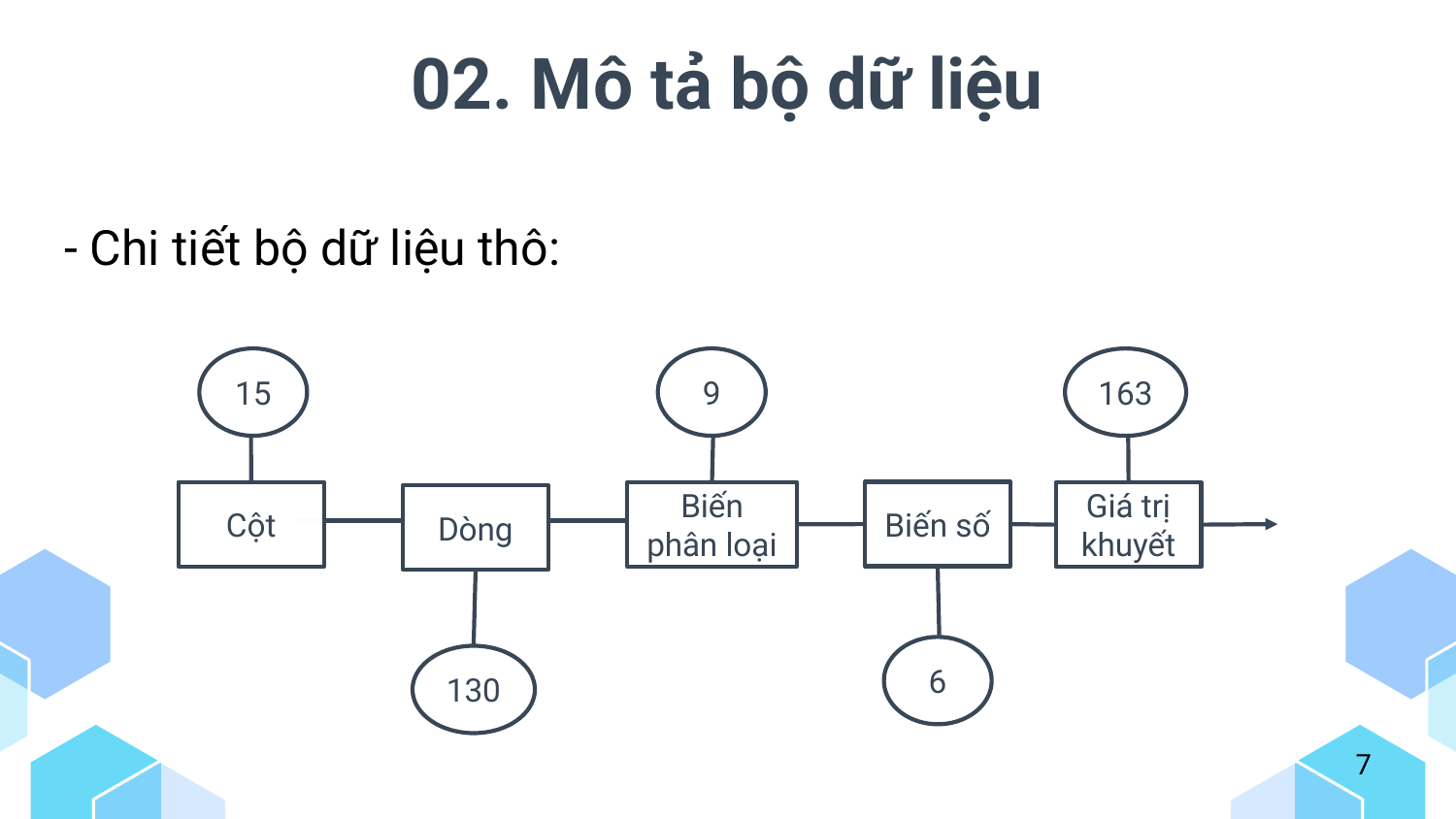

# 02. Mô tả bộ dữ liệu
- Chi tiết bộ dữ liệu thô:
15
9
Biến số
Cột
Biến phân loại
Dòng
6
130
163
Giá trị khuyết
7